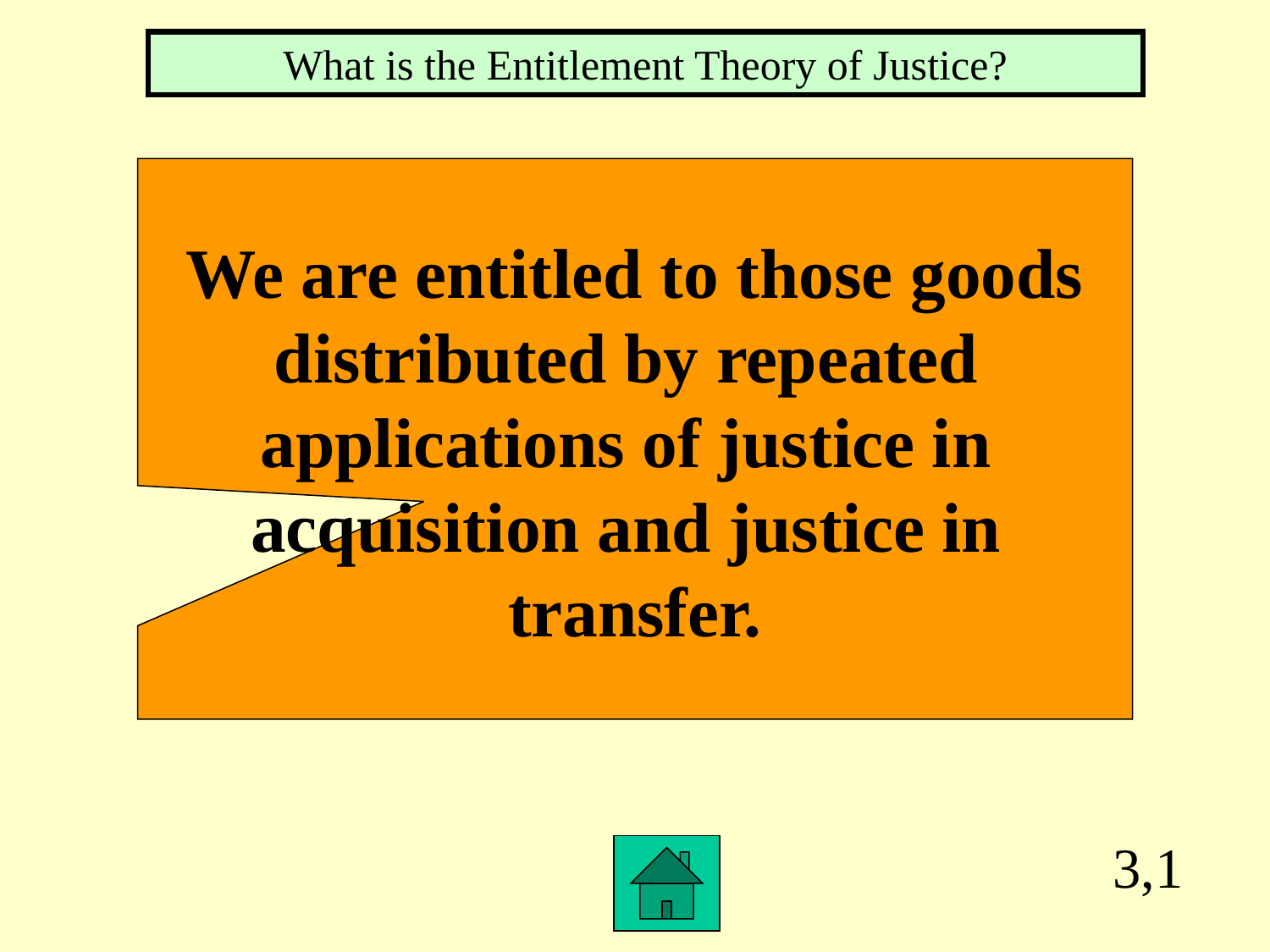

What is the Entitlement Theory of Justice?
We are entitled to those goods
distributed by repeated
applications of justice in
acquisition and justice in
transfer.
3,1